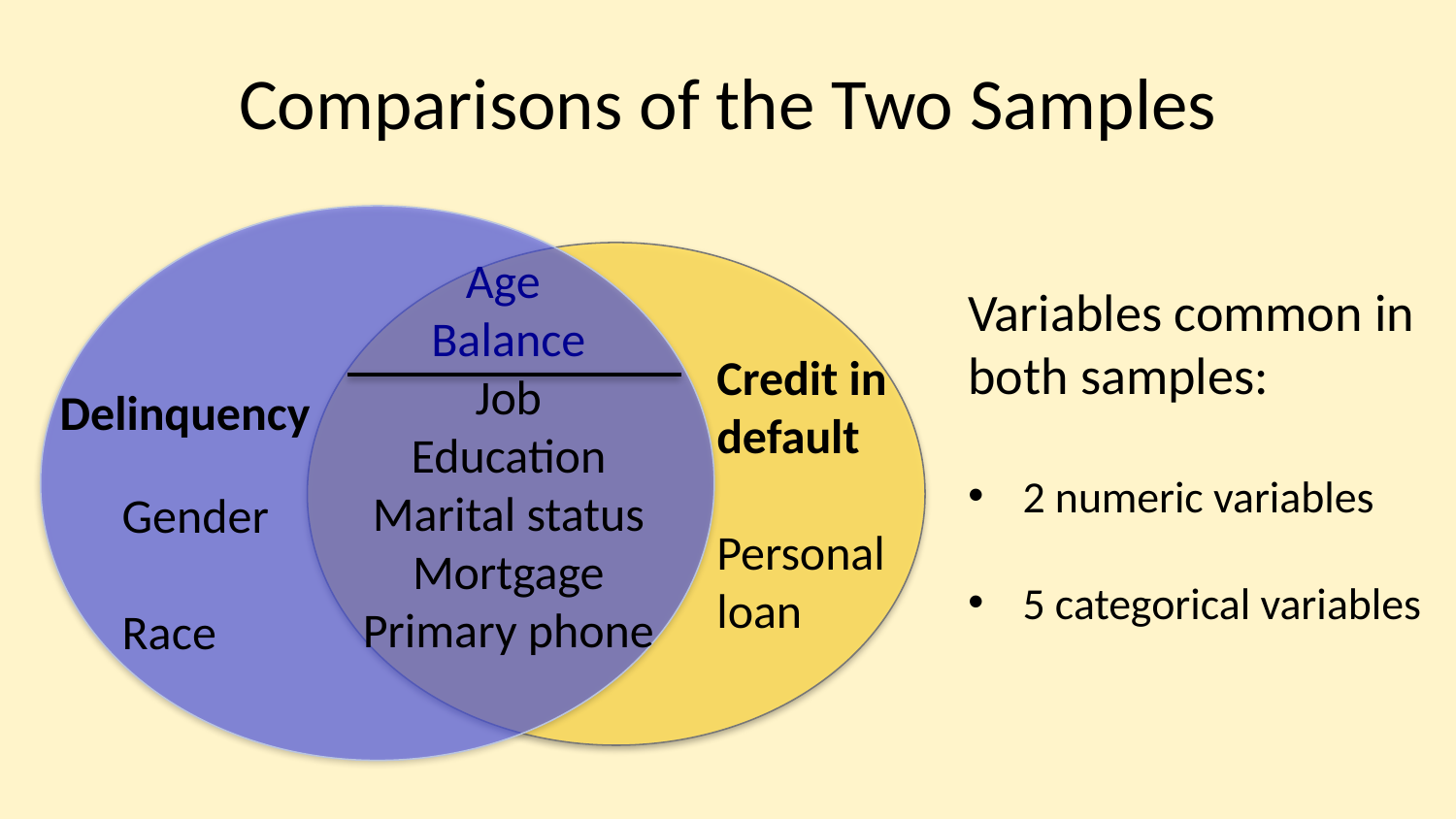

# Comparisons of the Two Samples

Age
Balance
Job
Education
Marital status Mortgage Primary phone
Credit in default

Personal
loan
Delinquency
Gender

Race

Variables common in both samples:

2 numeric variables

5 categorical variables